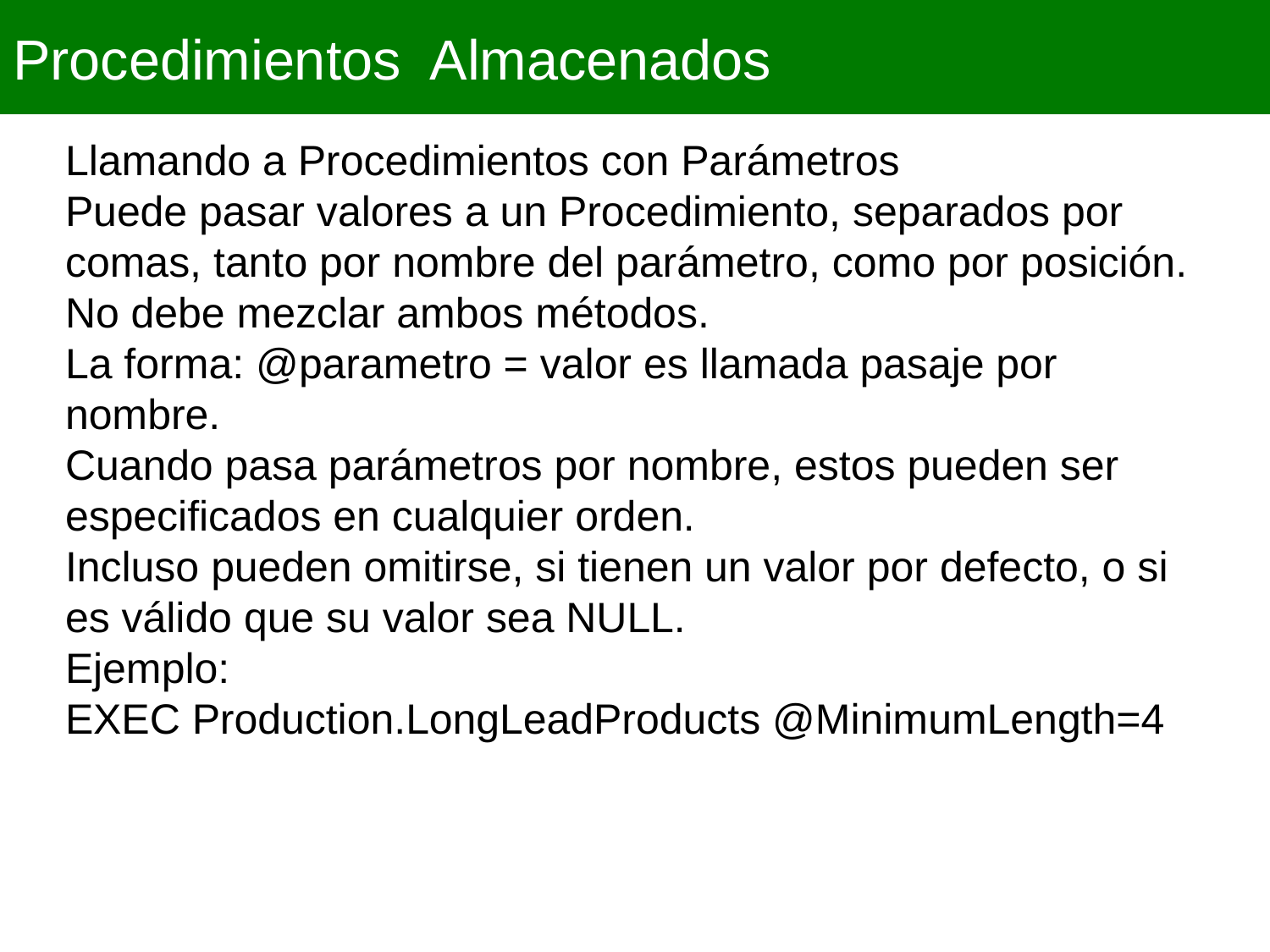

# Procedimientos  Almacenados
Llamando a Procedimientos con Parámetros
Puede pasar valores a un Procedimiento, separados por comas, tanto por nombre del parámetro, como por posición. No debe mezclar ambos métodos.
La forma: @parametro = valor es llamada pasaje por nombre.
Cuando pasa parámetros por nombre, estos pueden ser especificados en cualquier orden.
Incluso pueden omitirse, si tienen un valor por defecto, o si es válido que su valor sea NULL.
Ejemplo:
EXEC Production.LongLeadProducts @MinimumLength=4